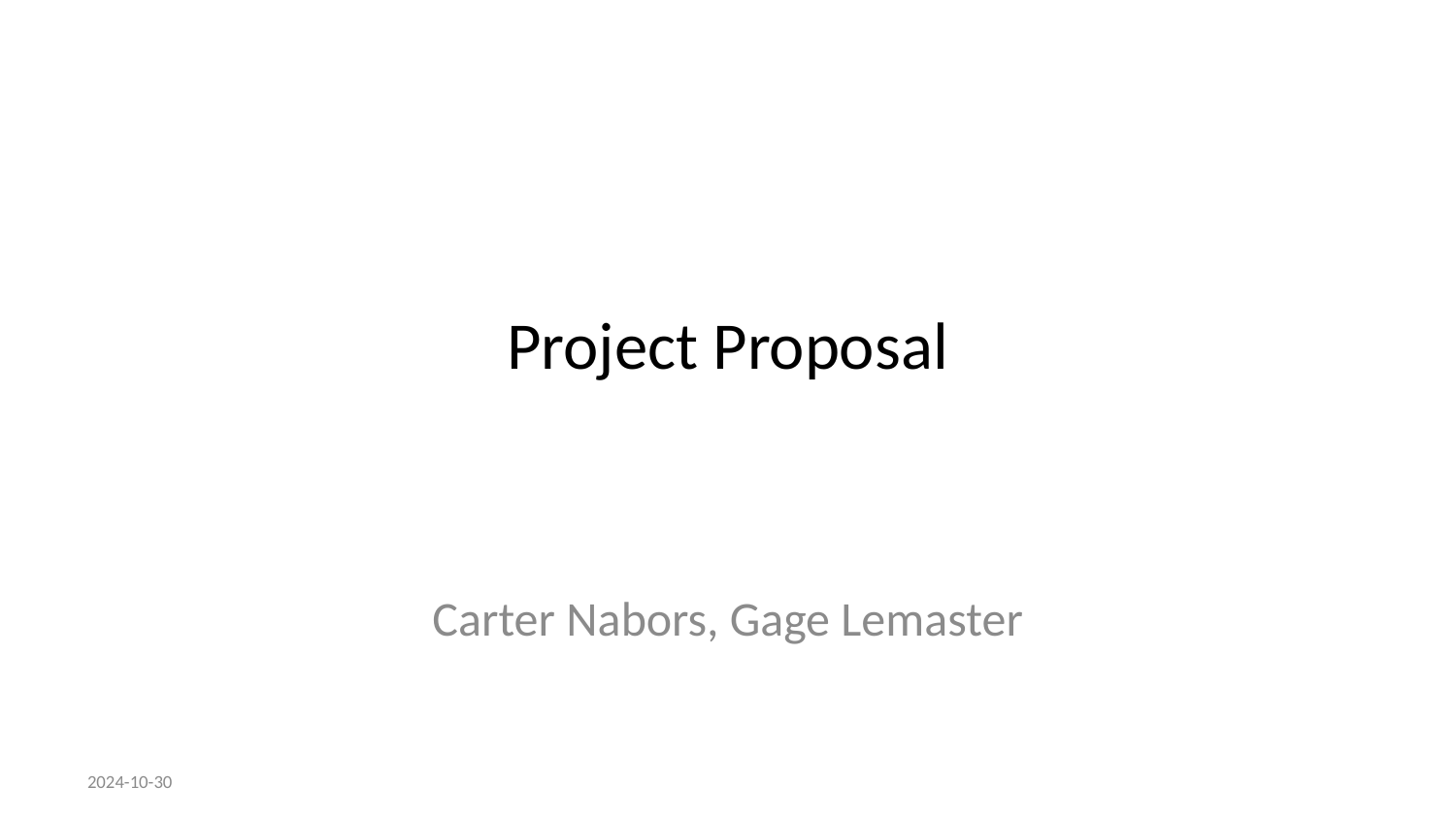

# Project Proposal
Carter Nabors, Gage Lemaster
2024-10-30